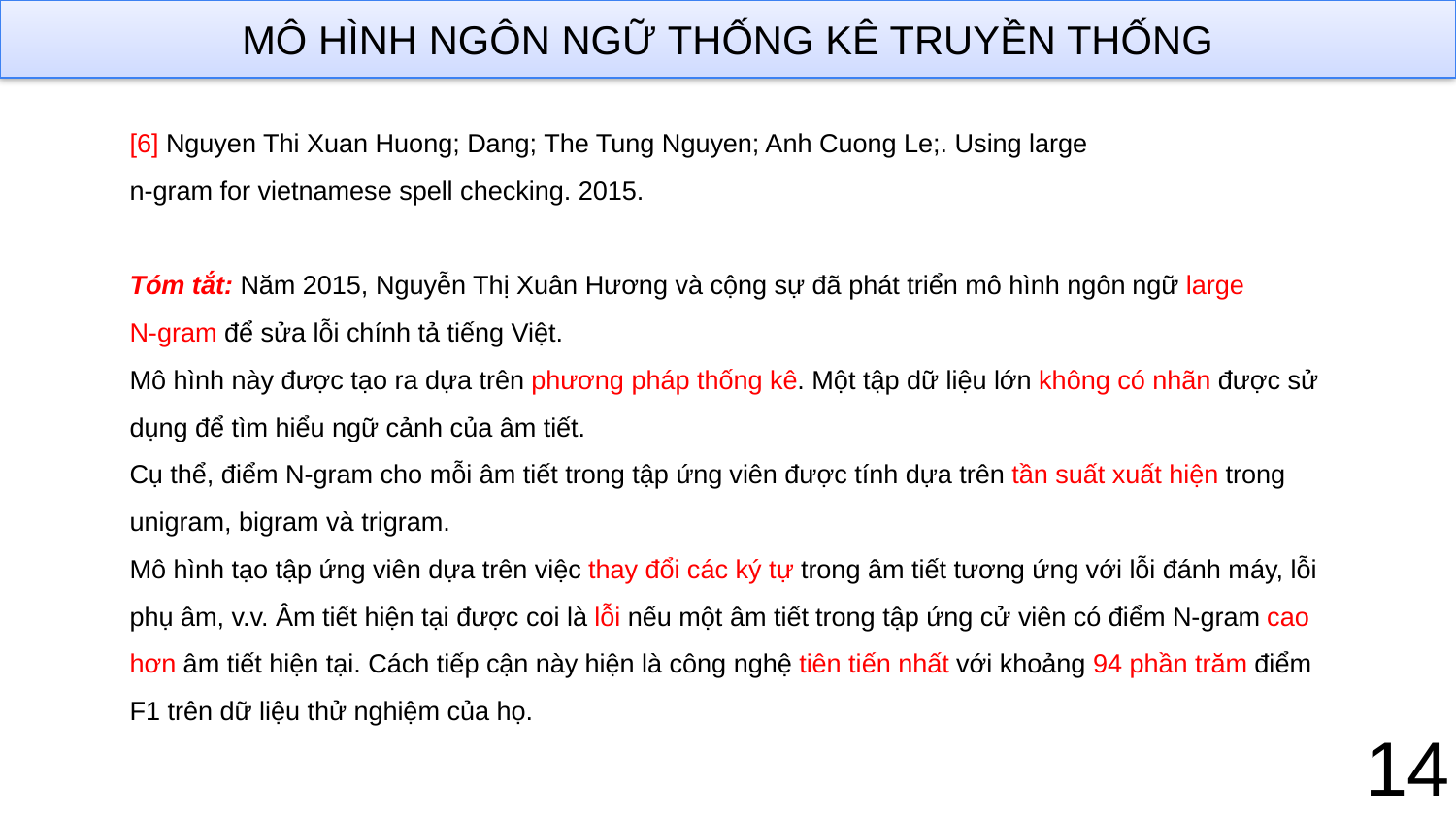

MÔ HÌNH NGÔN NGỮ THỐNG KÊ TRUYỀN THỐNG

[6] Nguyen Thi Xuan Huong; Dang; The Tung Nguyen; Anh Cuong Le;. Using large
n-gram for vietnamese spell checking. 2015.

Tóm tắt: Năm 2015, Nguyễn Thị Xuân Hương và cộng sự đã phát triển mô hình ngôn ngữ large
N-gram để sửa lỗi chính tả tiếng Việt.
Mô hình này được tạo ra dựa trên phương pháp thống kê. Một tập dữ liệu lớn không có nhãn được sử dụng để tìm hiểu ngữ cảnh của âm tiết.
Cụ thể, điểm N-gram cho mỗi âm tiết trong tập ứng viên được tính dựa trên tần suất xuất hiện trong unigram, bigram và trigram.
Mô hình tạo tập ứng viên dựa trên việc thay đổi các ký tự trong âm tiết tương ứng với lỗi đánh máy, lỗi phụ âm, v.v. Âm tiết hiện tại được coi là lỗi nếu một âm tiết trong tập ứng cử viên có điểm N-gram cao hơn âm tiết hiện tại. Cách tiếp cận này hiện là công nghệ tiên tiến nhất với khoảng 94 phần trăm điểm F1 trên dữ liệu thử nghiệm của họ.
14